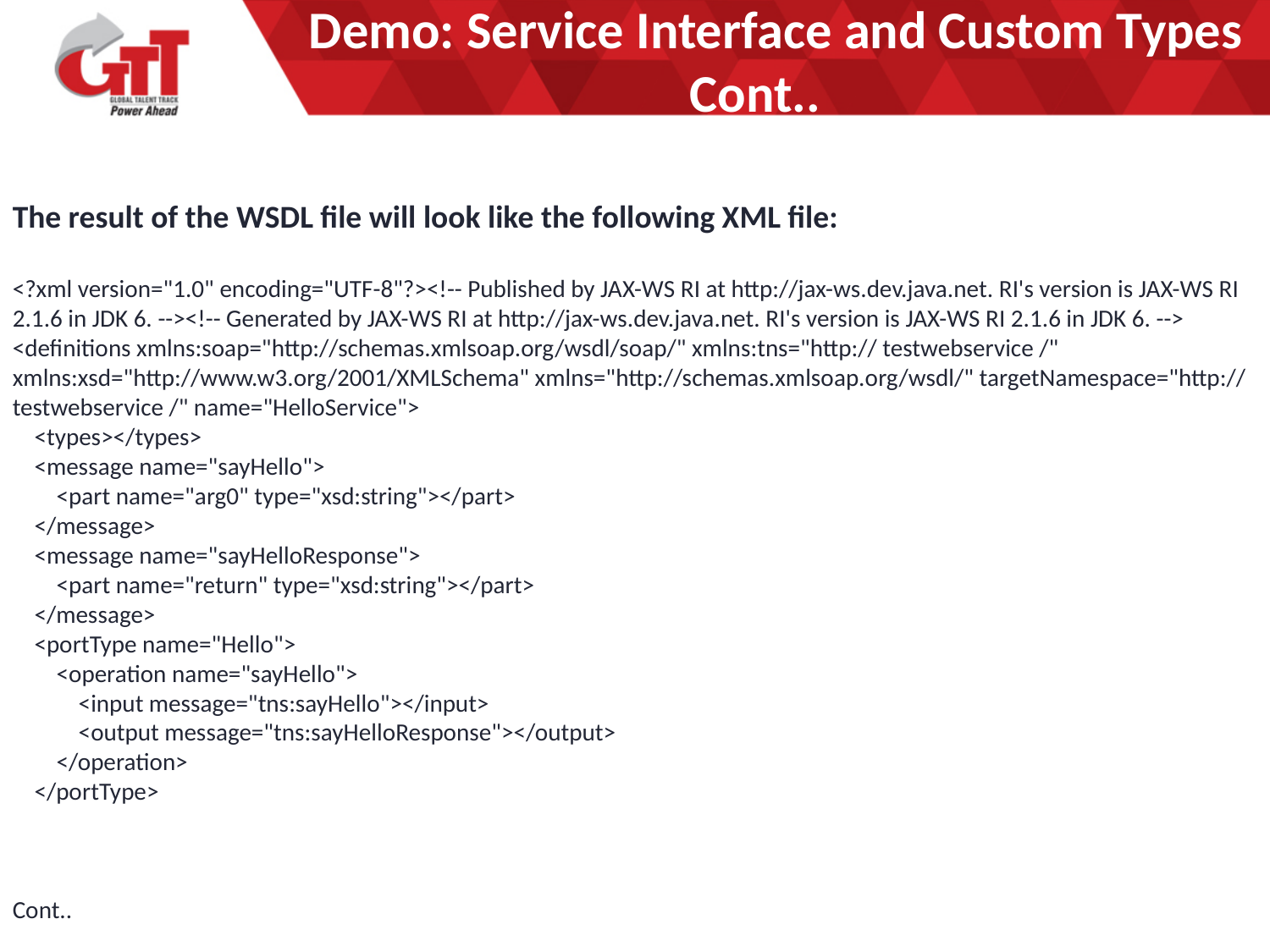

Demo: Service Interface and Custom Types 			Cont..
#
The result of the WSDL file will look like the following XML file:

<?xml version="1.0" encoding="UTF-8"?><!-- Published by JAX-WS RI at http://jax-ws.dev.java.net. RI's version is JAX-WS RI 2.1.6 in JDK 6. --><!-- Generated by JAX-WS RI at http://jax-ws.dev.java.net. RI's version is JAX-WS RI 2.1.6 in JDK 6. -->
<definitions xmlns:soap="http://schemas.xmlsoap.org/wsdl/soap/" xmlns:tns="http:// testwebservice /" xmlns:xsd="http://www.w3.org/2001/XMLSchema" xmlns="http://schemas.xmlsoap.org/wsdl/" targetNamespace="http:// testwebservice /" name="HelloService">
    <types></types>
    <message name="sayHello">
        <part name="arg0" type="xsd:string"></part>
    </message>
    <message name="sayHelloResponse">
        <part name="return" type="xsd:string"></part>
    </message>
    <portType name="Hello">
        <operation name="sayHello">
            <input message="tns:sayHello"></input>
            <output message="tns:sayHelloResponse"></output>
        </operation>
    </portType>

Cont..